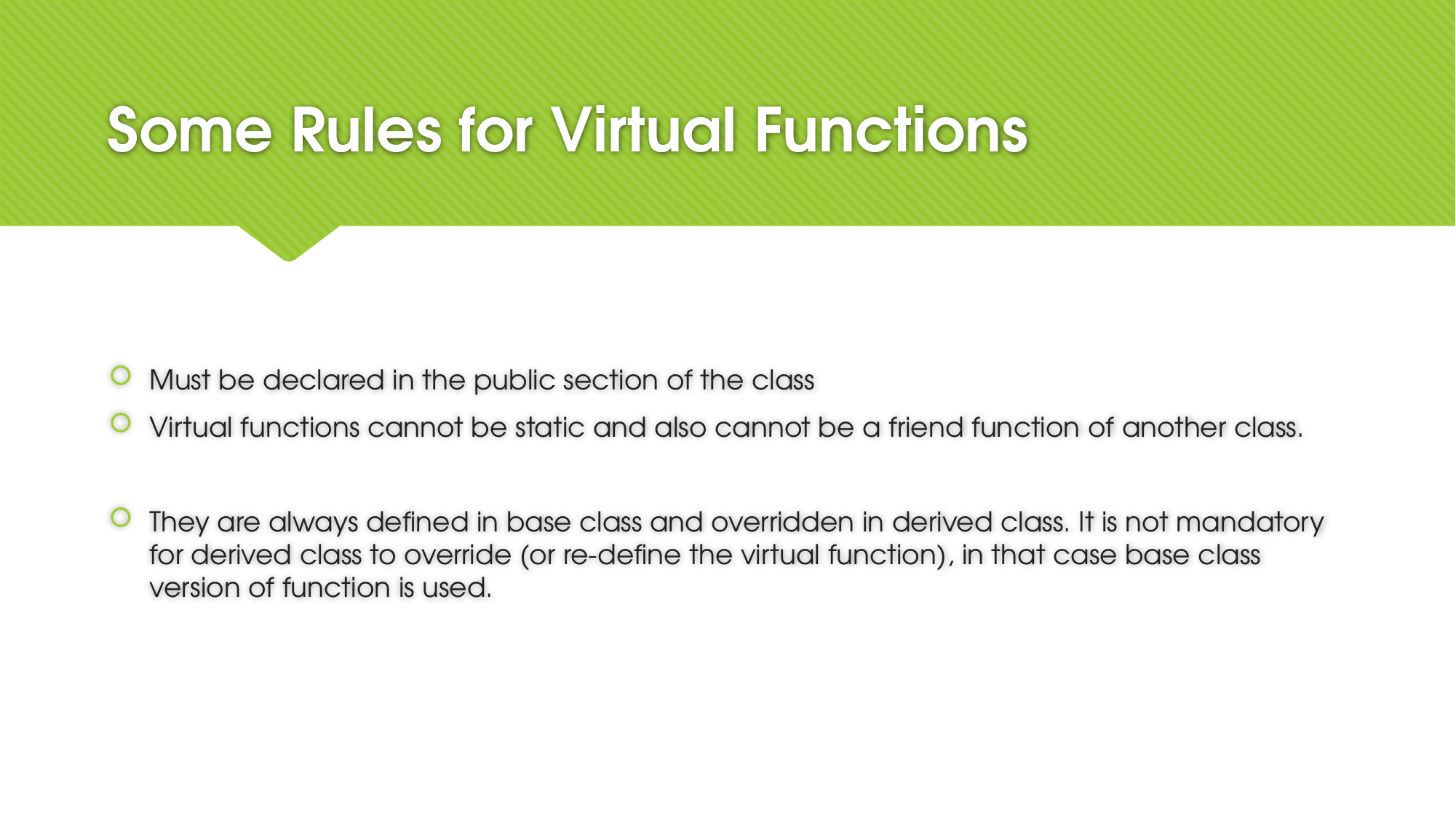

# Some Rules for Virtual Functions
Must be declared in the public section of the class
Virtual functions cannot be static and also cannot be a friend function of another class.

They are always defined in base class and overridden in derived class. It is not mandatory for derived class to override (or re-define the virtual function), in that case base class version of function is used.